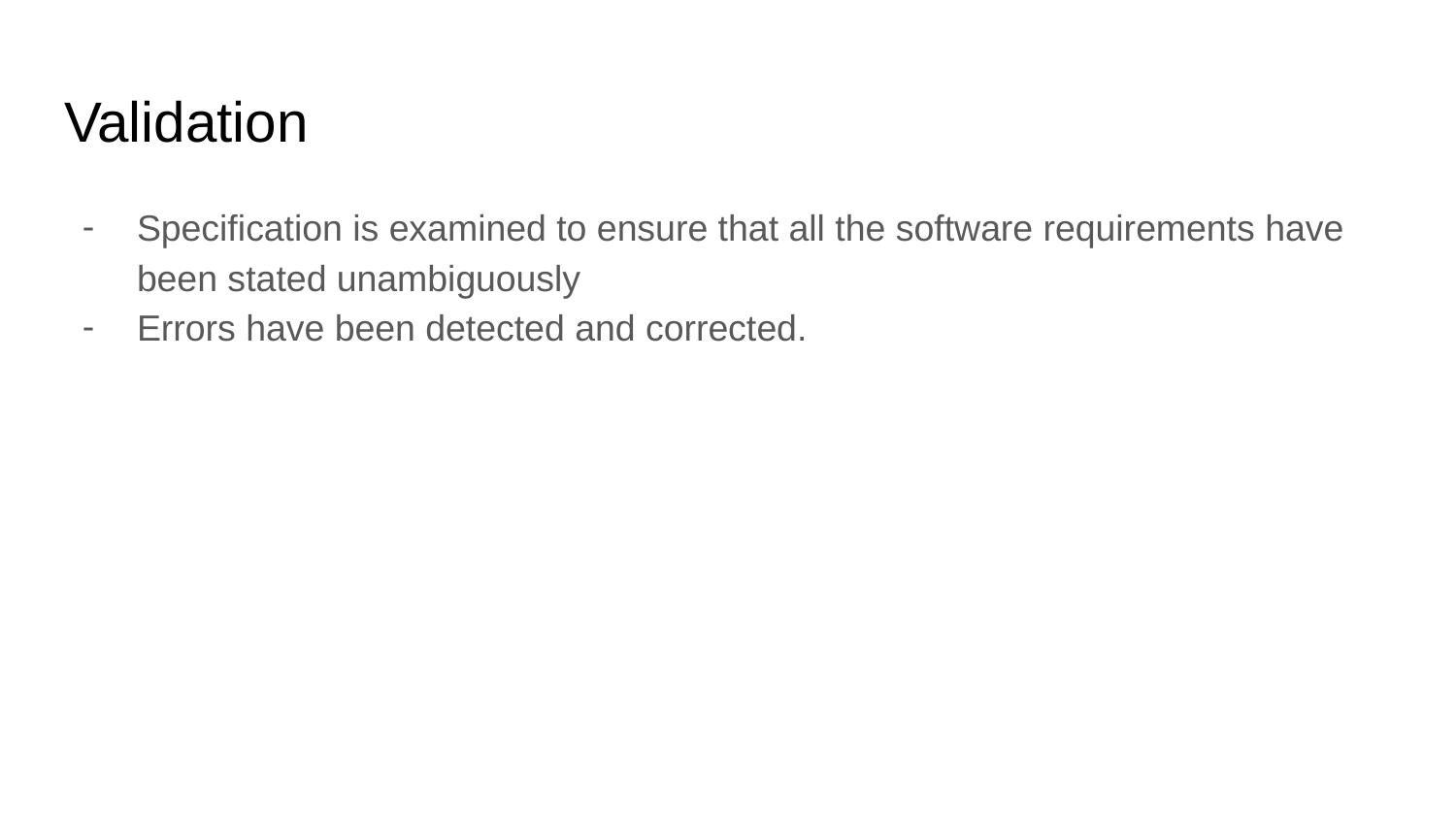

# Validation
Specification is examined to ensure that all the software requirements have been stated unambiguously
Errors have been detected and corrected.